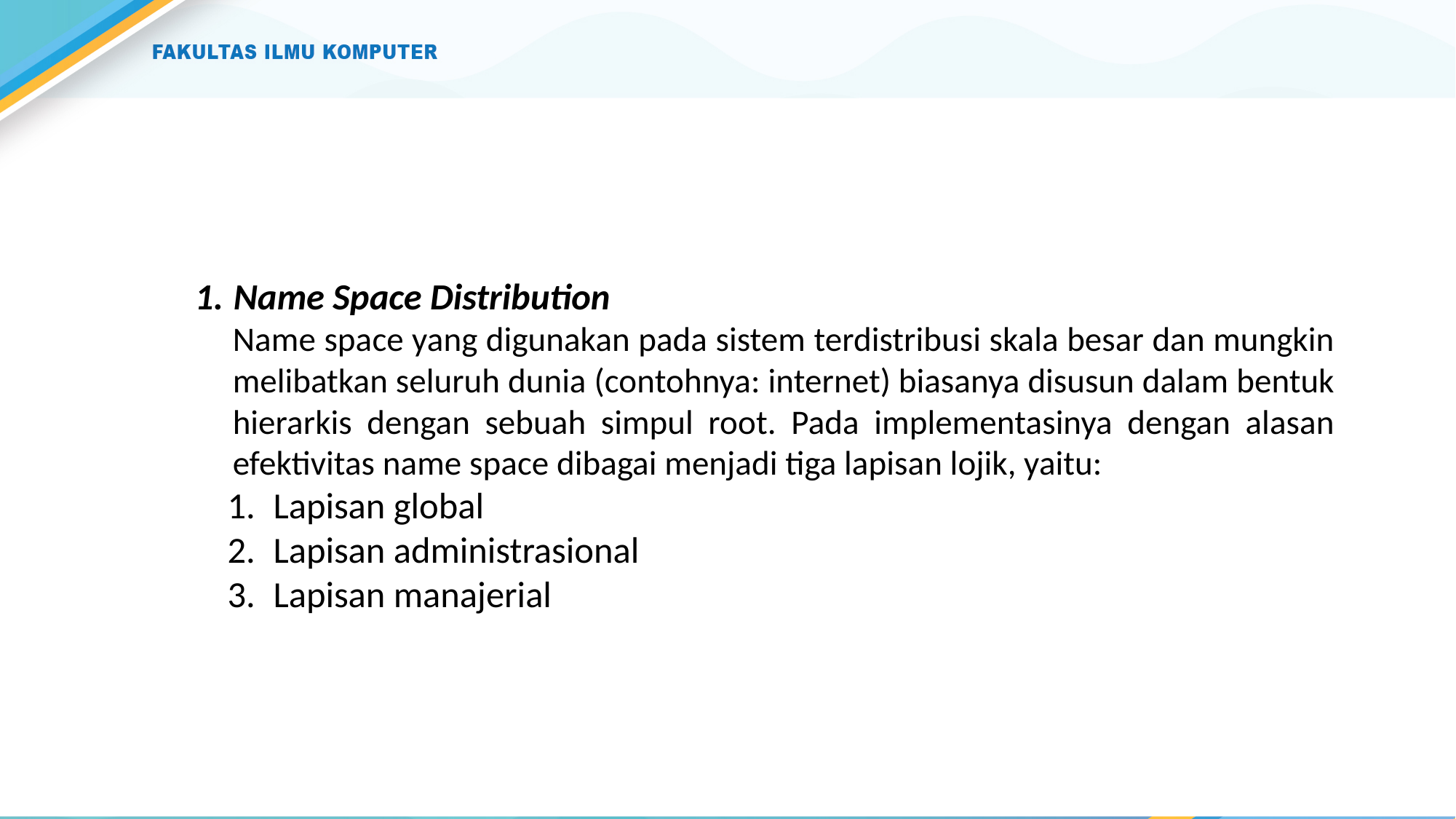

#
Name Space Distribution
Name space yang digunakan pada sistem terdistribusi skala besar dan mungkin melibatkan seluruh dunia (contohnya: internet) biasanya disusun dalam bentuk hierarkis dengan sebuah simpul root. Pada implementasinya dengan alasan efektivitas name space dibagai menjadi tiga lapisan lojik, yaitu:
Lapisan global
Lapisan administrasional
Lapisan manajerial